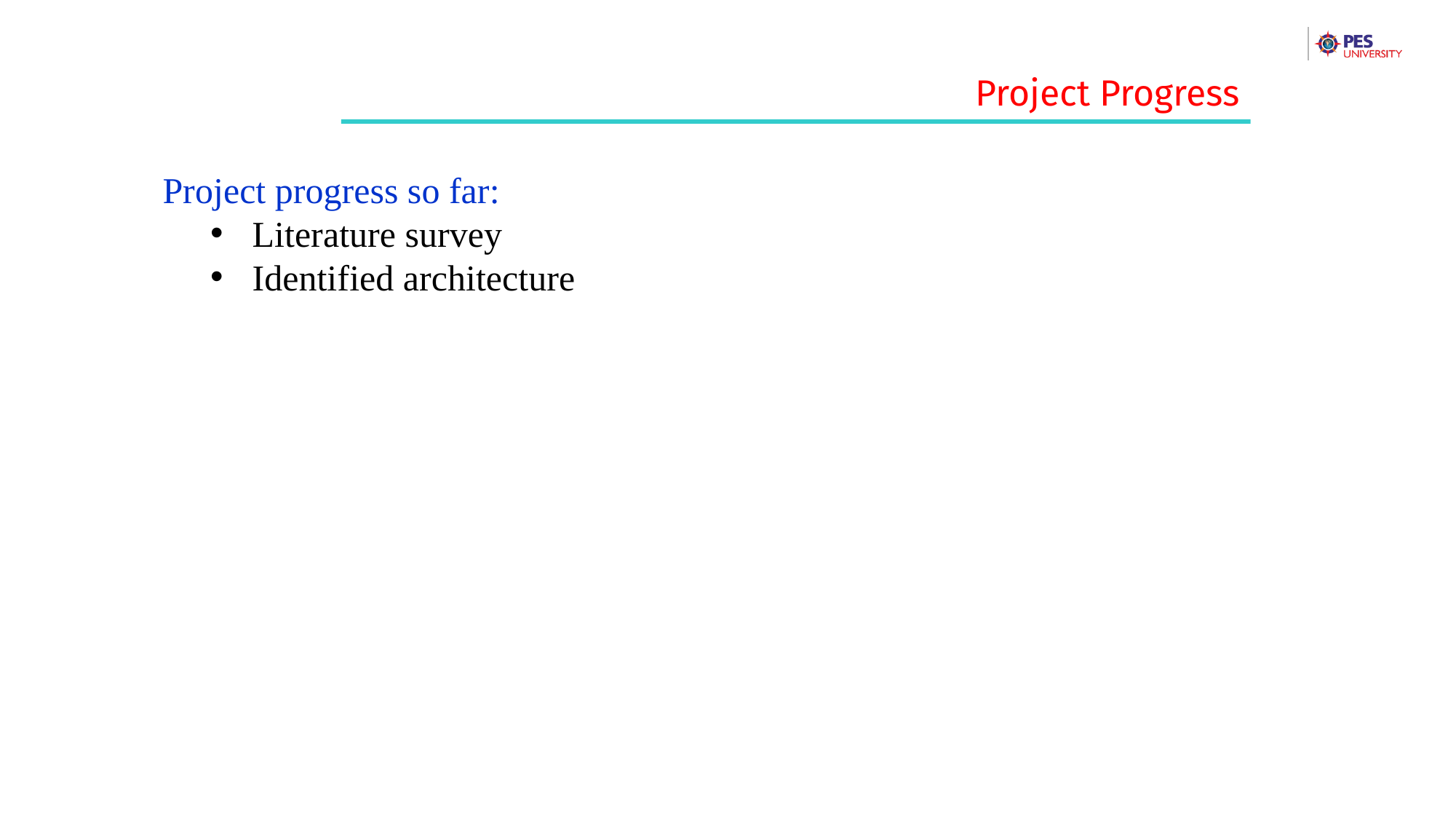

Project Progress

Project progress so far:
Literature survey
Identified architecture